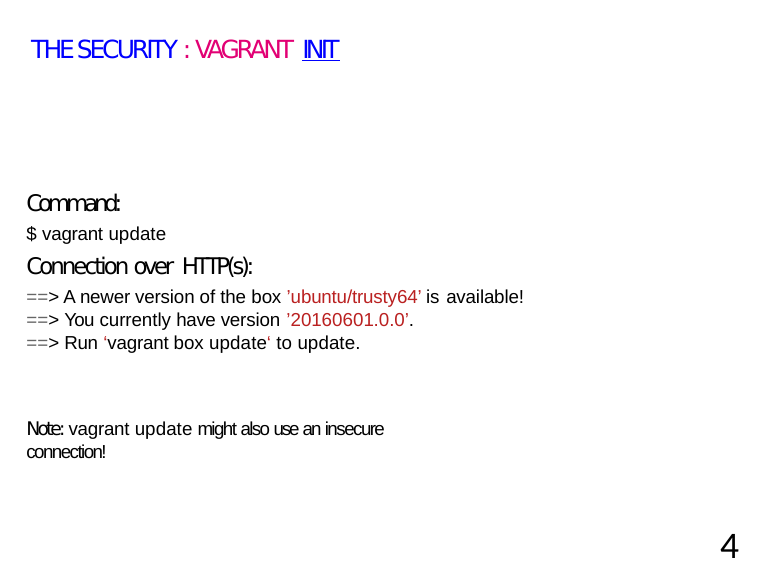

# THE SECURITY : VAGRANT INIT
Command:
$ vagrant update
Connection over HTTP(s):
==> A newer version of the box ’ubuntu/trusty64’ is available!
==> You currently have version ’20160601.0.0’.
==> Run ‘vagrant box update‘ to update.
Note: vagrant update might also use an insecure connection!
40